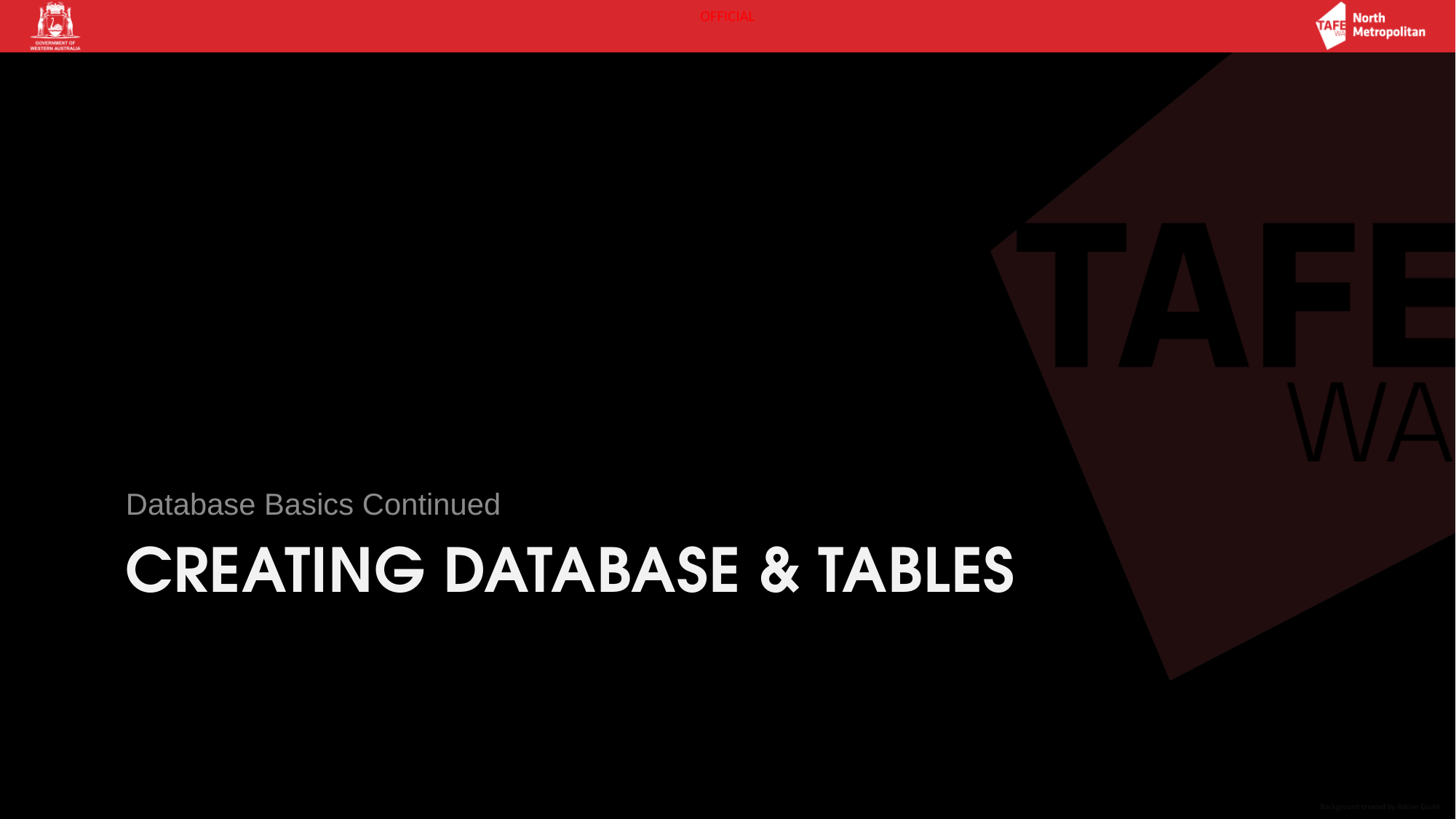

Database Basics Continued
# Creating Database & Tables